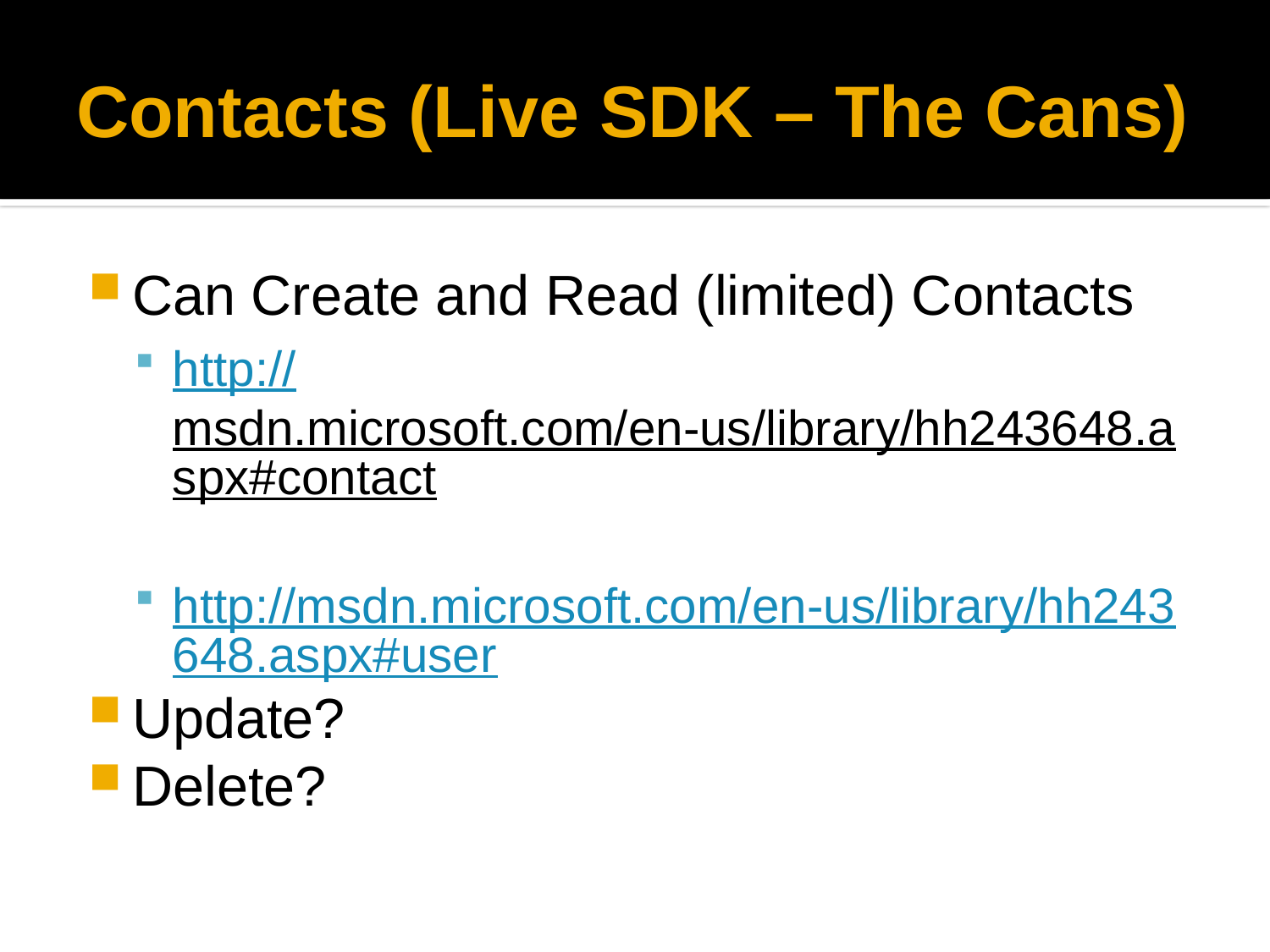

# Contacts (Live SDK – The Cans)
Can Create and Read (limited) Contacts
http://msdn.microsoft.com/en-us/library/hh243648.aspx#contact
http://msdn.microsoft.com/en-us/library/hh243648.aspx#user
Update?
Delete?